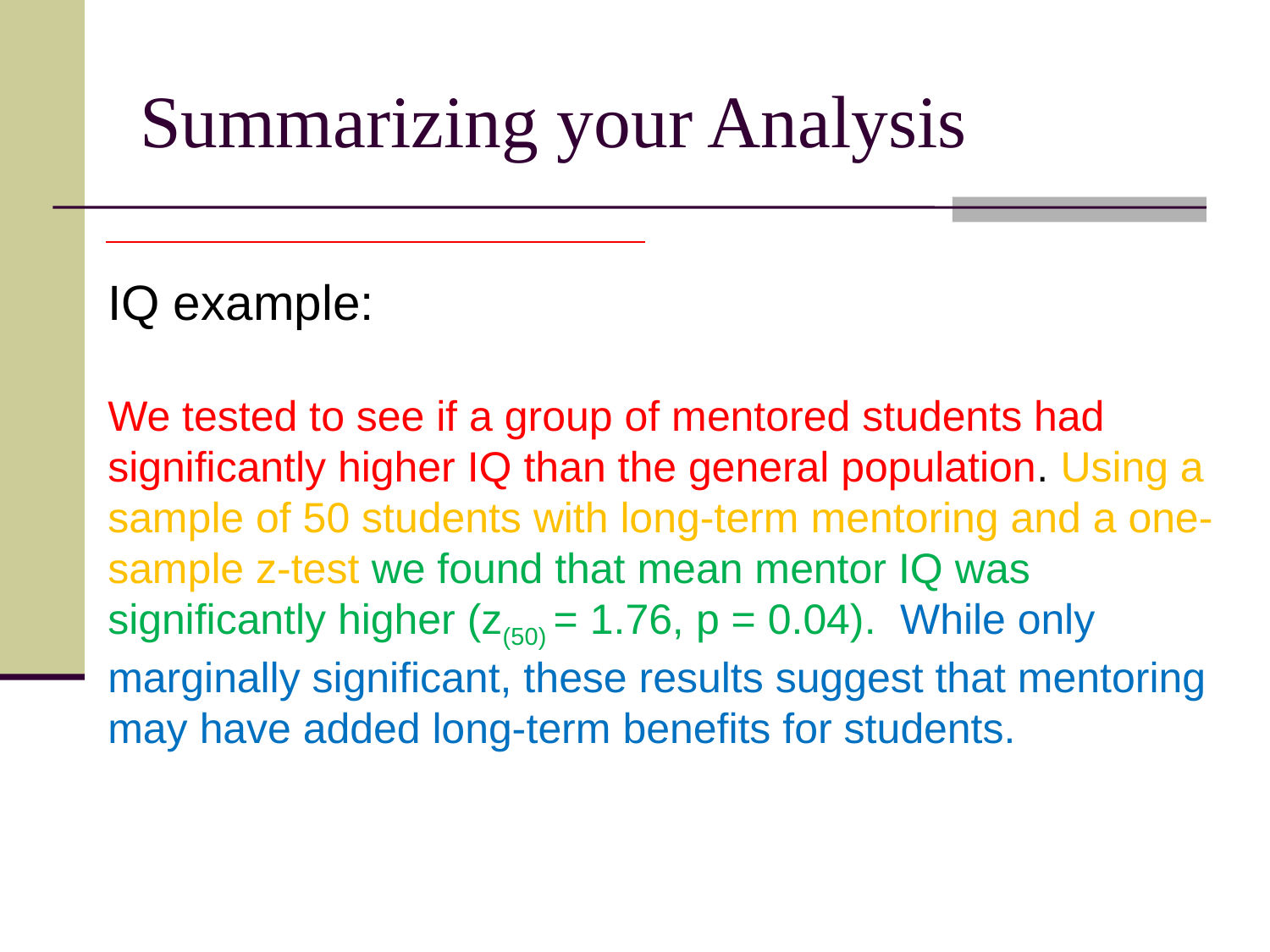

# Summarizing your Analysis
IQ example:

We tested to see if a group of mentored students had significantly higher IQ than the general population. Using a sample of 50 students with long-term mentoring and a one-sample z-test we found that mean mentor IQ was significantly higher (z(50) = 1.76, p = 0.04).  While only marginally significant, these results suggest that mentoring may have added long-term benefits for students.